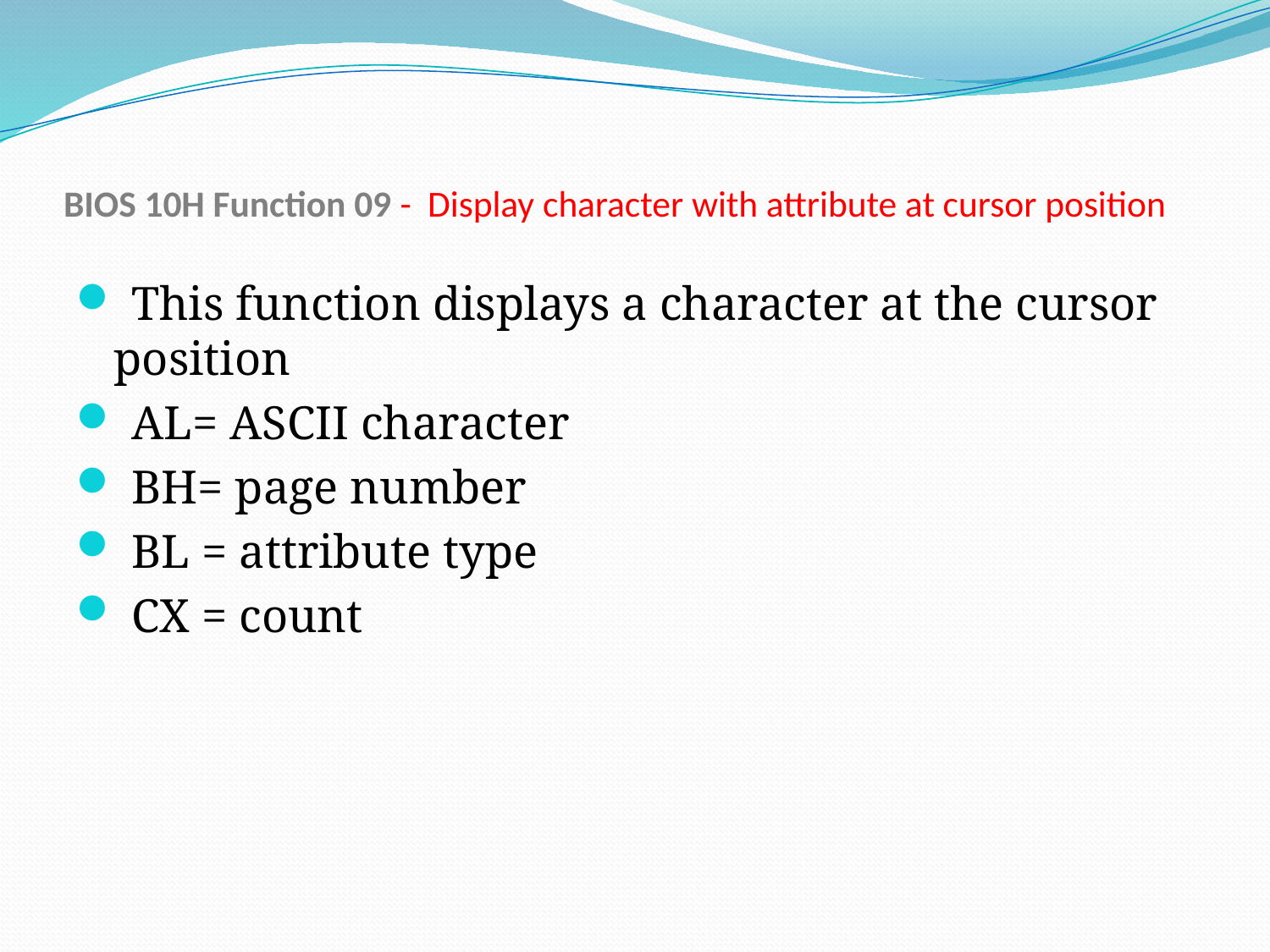

# BIOS 10H Function 09 -  Display character with attribute at cursor position
 This function displays a character at the cursor position
 AL= ASCII character
 BH= page number
 BL = attribute type
 CX = count